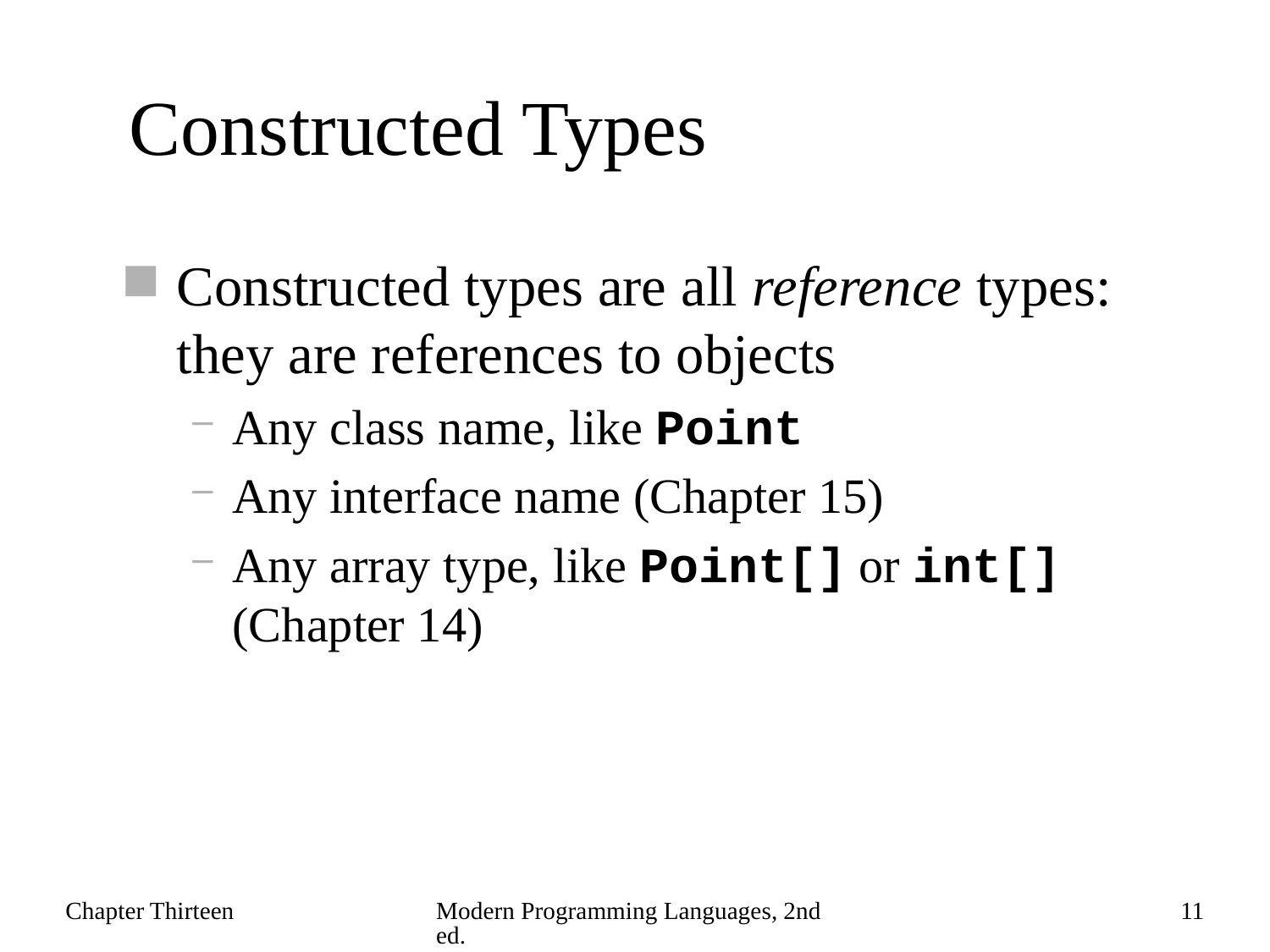

# Constructed Types
Constructed types are all reference types: they are references to objects
Any class name, like Point
Any interface name (Chapter 15)
Any array type, like Point[] or int[]
(Chapter 14)
Chapter Thirteen
Modern Programming Languages, 2nd ed.
11